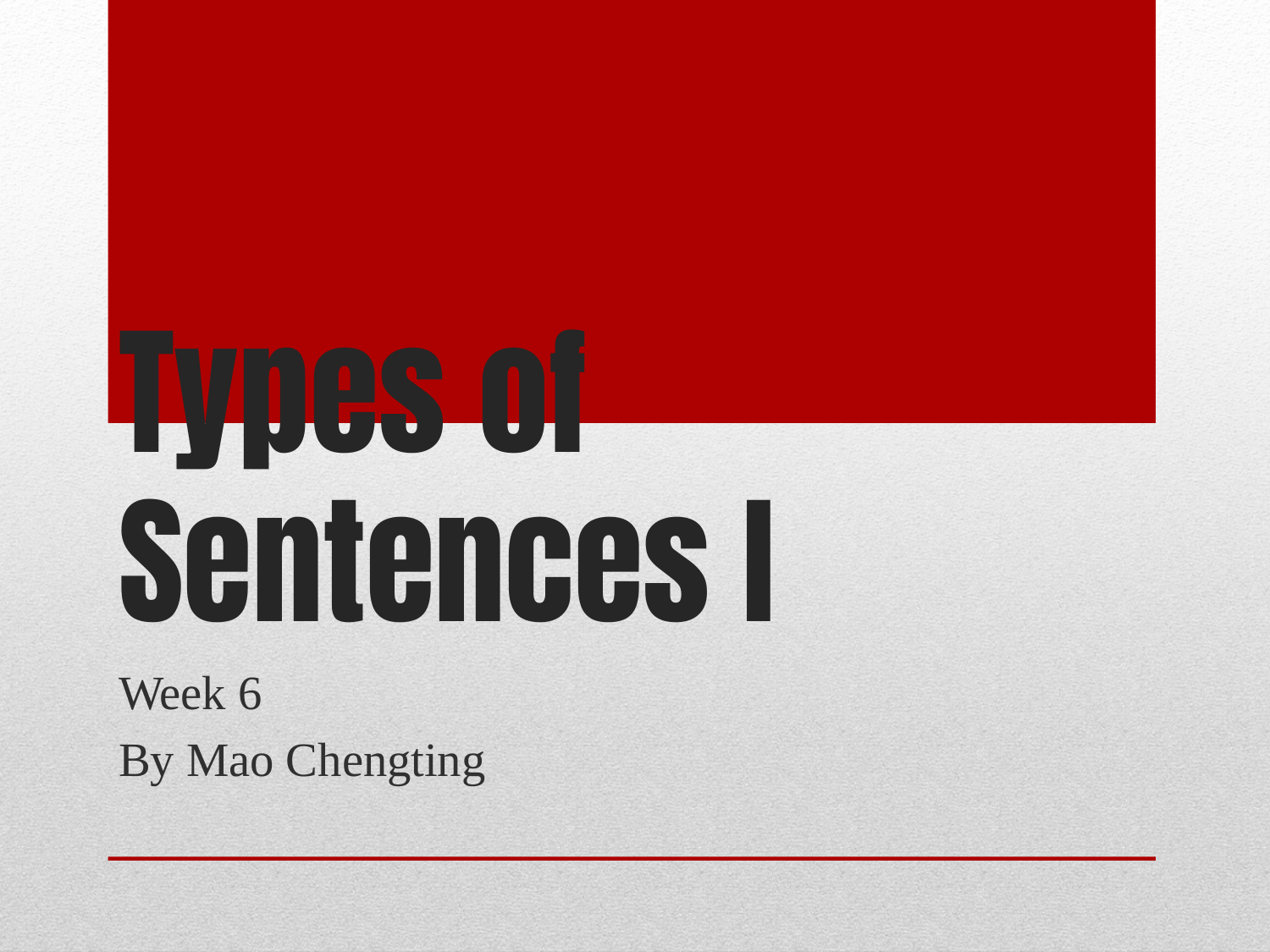

# Types of Sentences I
Week 6
By Mao Chengting